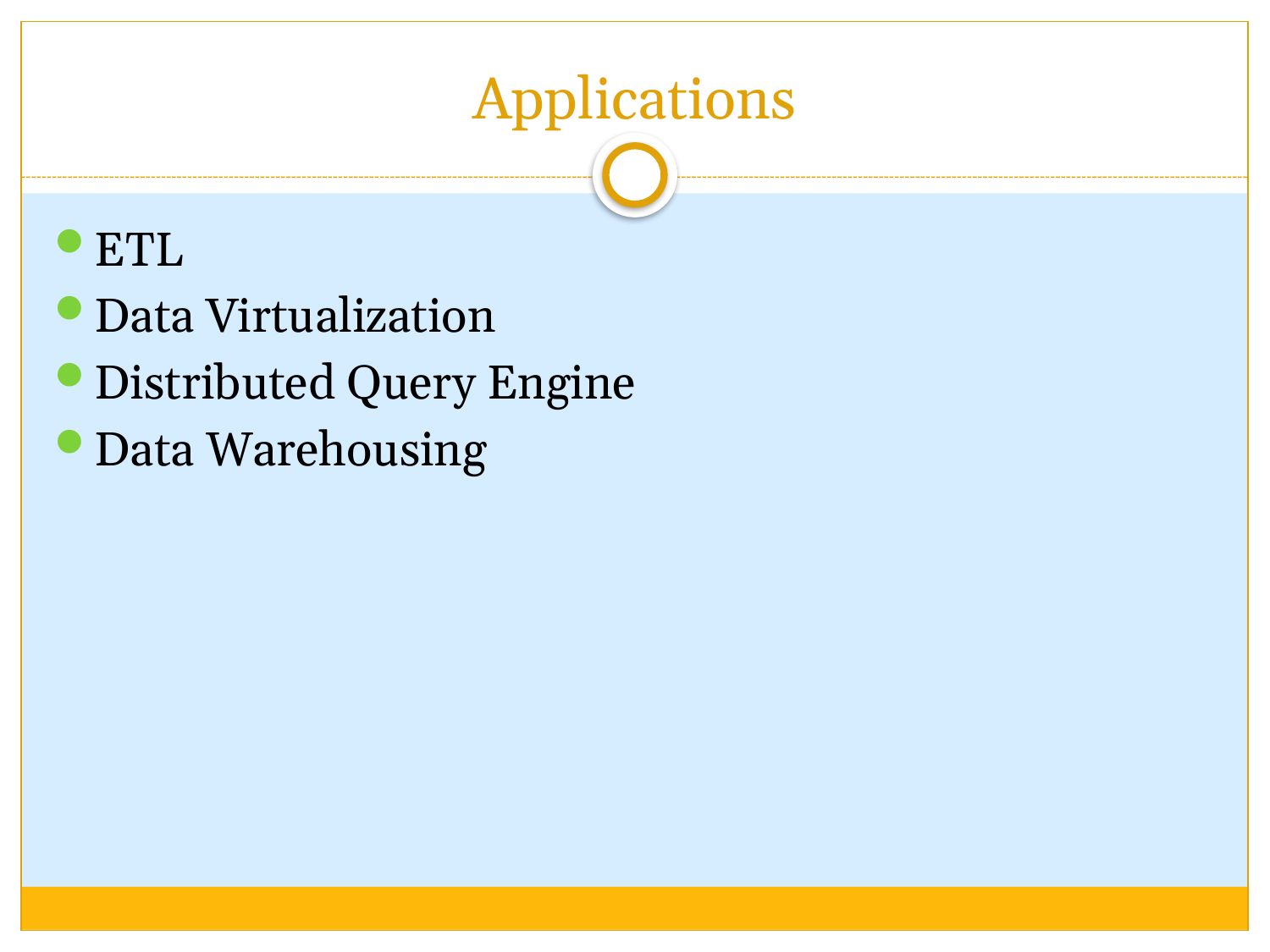

# Applications
ETL
Data Virtualization
Distributed Query Engine
Data Warehousing